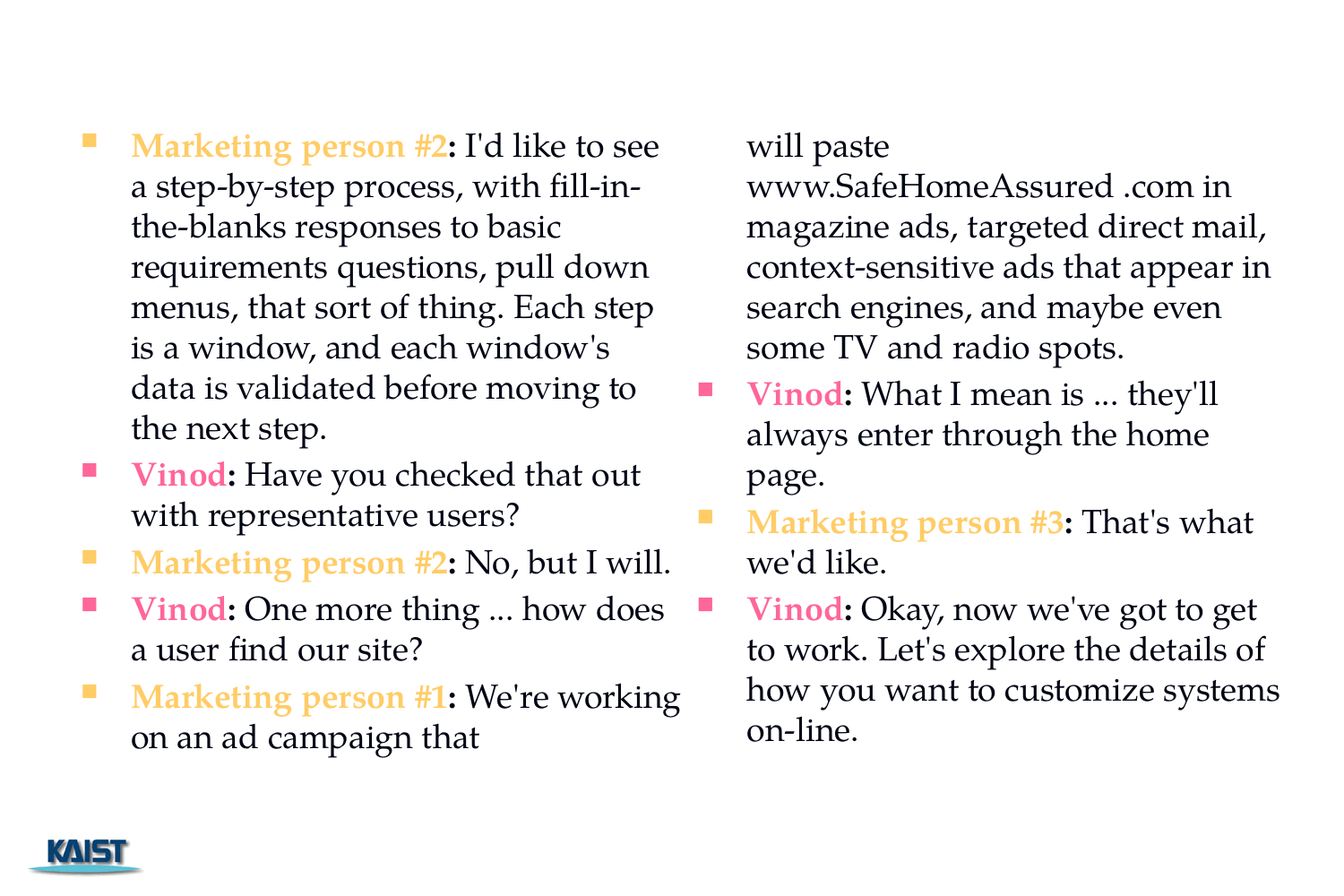

#
Marketing person #2: I'd like to see a step-by-step process, with fill-in-the-blanks responses to basic requirements questions, pull down menus, that sort of thing. Each step is a window, and each window's data is validated before moving to the next step.
Vinod: Have you checked that out with representative users?
Marketing person #2: No, but I will.
Vinod: One more thing ... how does a user find our site?
Marketing person #1: We're working on an ad campaign that

	will paste www.SafeHomeAssured .com in magazine ads, targeted direct mail, context-sensitive ads that appear in search engines, and maybe even some TV and radio spots.
Vinod: What I mean is ... they'll always enter through the home page.
Marketing person #3: That's what we'd like.
Vinod: Okay, now we've got to get to work. Let's explore the details of how you want to customize systems on-line.

151